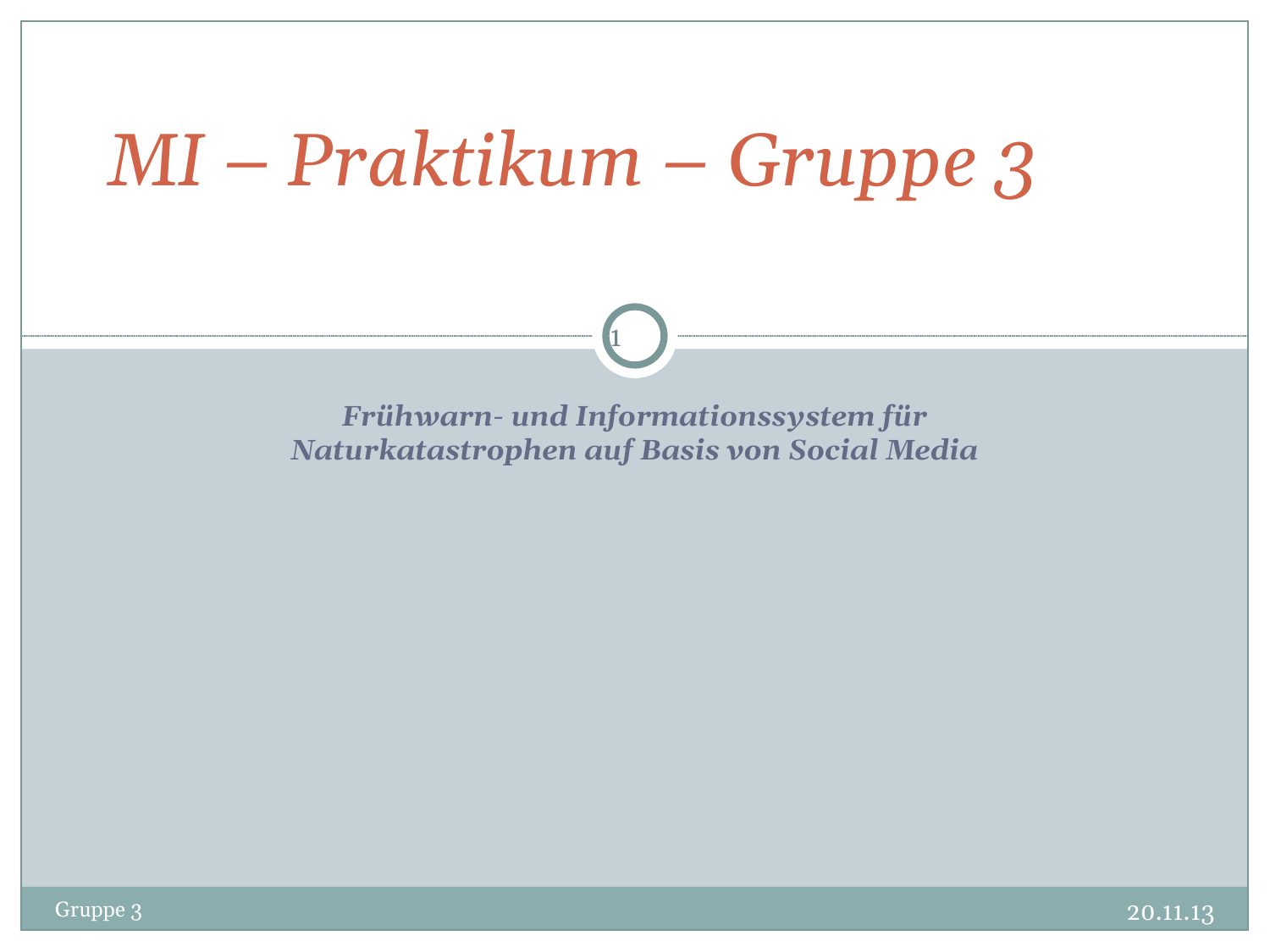

MI – Praktikum – Gruppe 3

1
Frühwarn- und Informationssystem für Naturkatastrophen auf Basis von Social Media
20.11.13
Gruppe 3